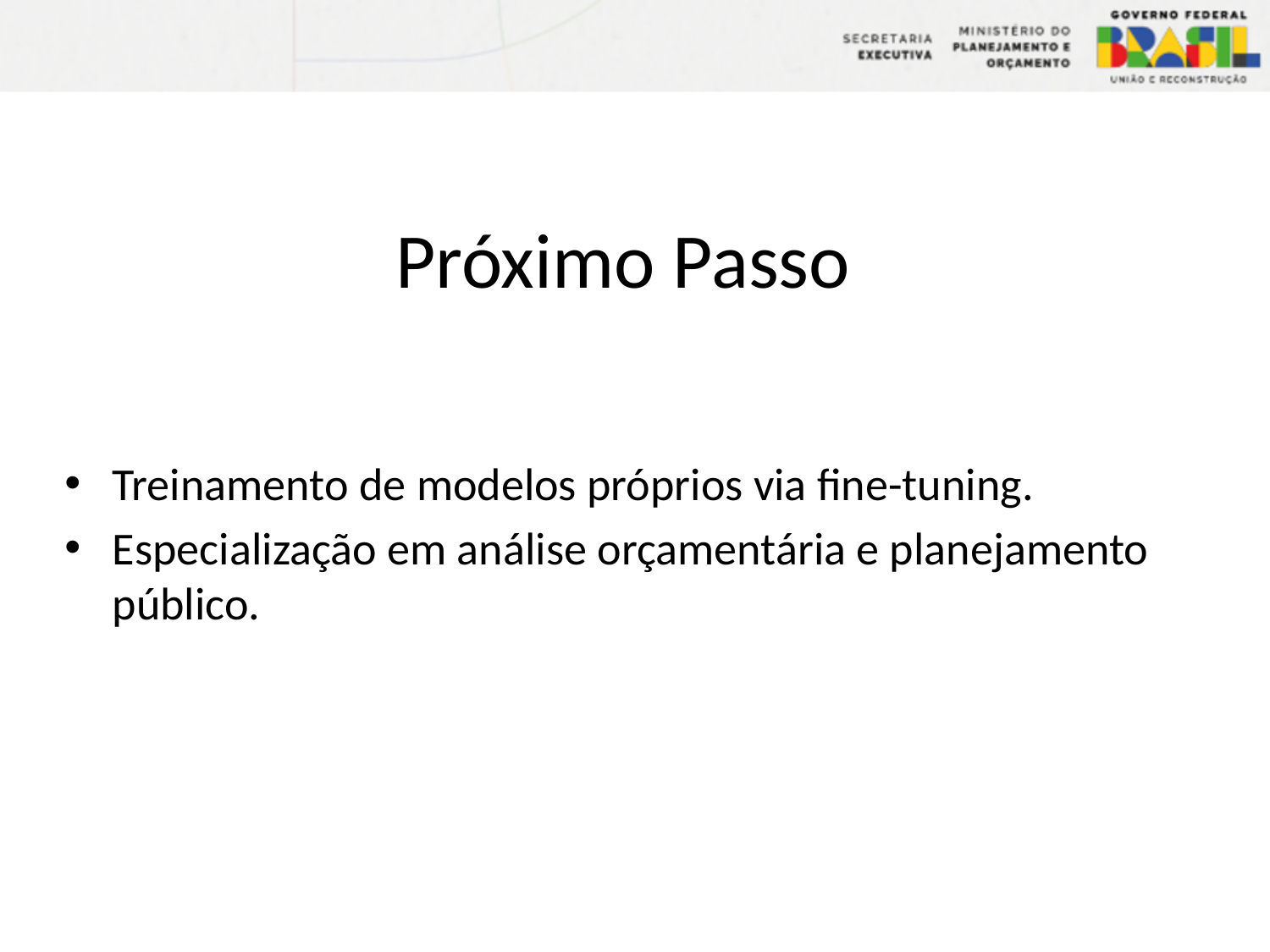

# Próximo Passo
Treinamento de modelos próprios via fine-tuning.
Especialização em análise orçamentária e planejamento público.